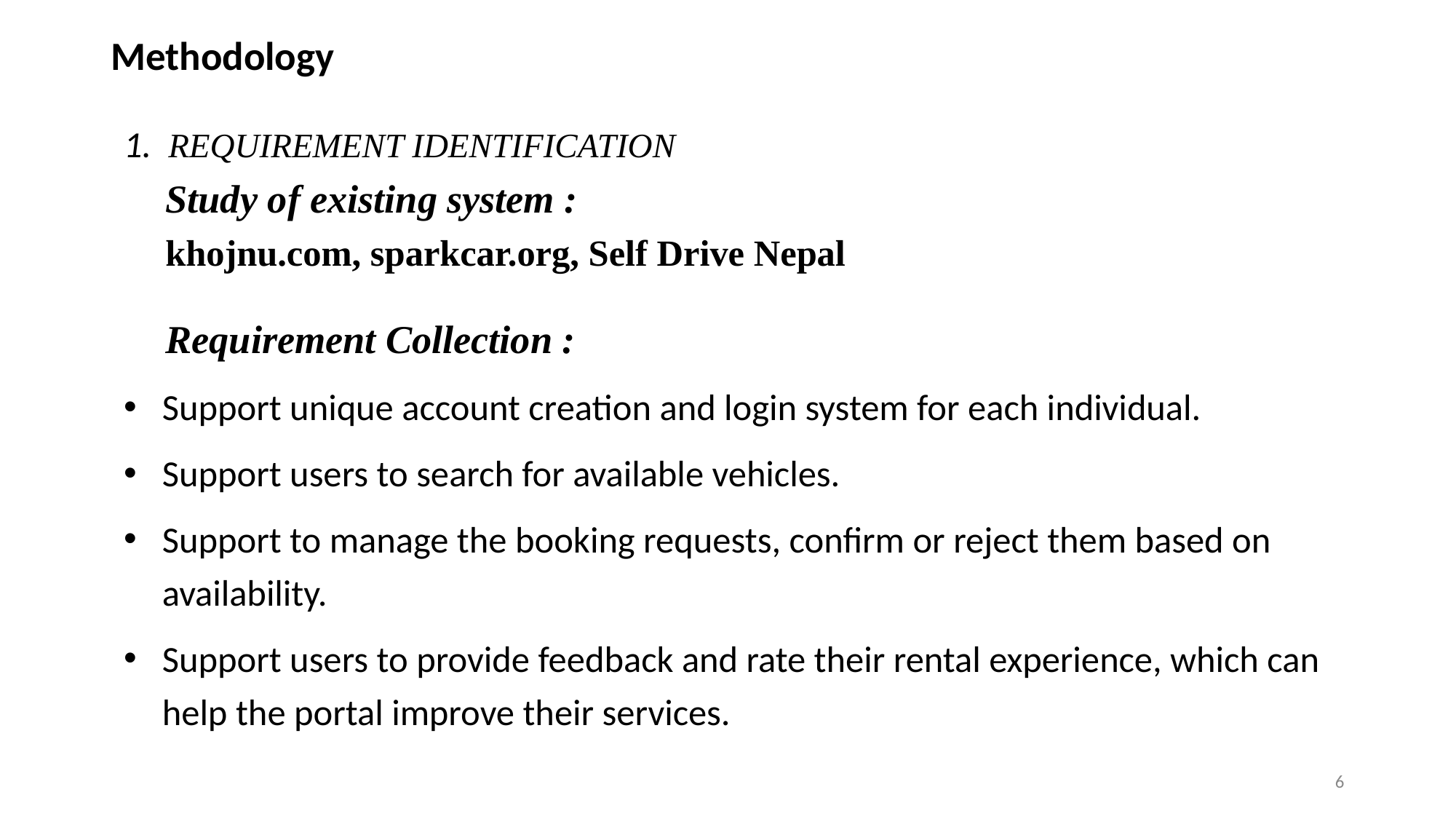

# Methodology
1.  REQUIREMENT IDENTIFICATION
     Study of existing system :
     khojnu.com, sparkcar.org, Self Drive Nepal

     Requirement Collection :
Support unique account creation and login system for each individual.
Support users to search for available vehicles.
Support to manage the booking requests, confirm or reject them based on availability.
Support users to provide feedback and rate their rental experience, which can help the portal improve their services.

6